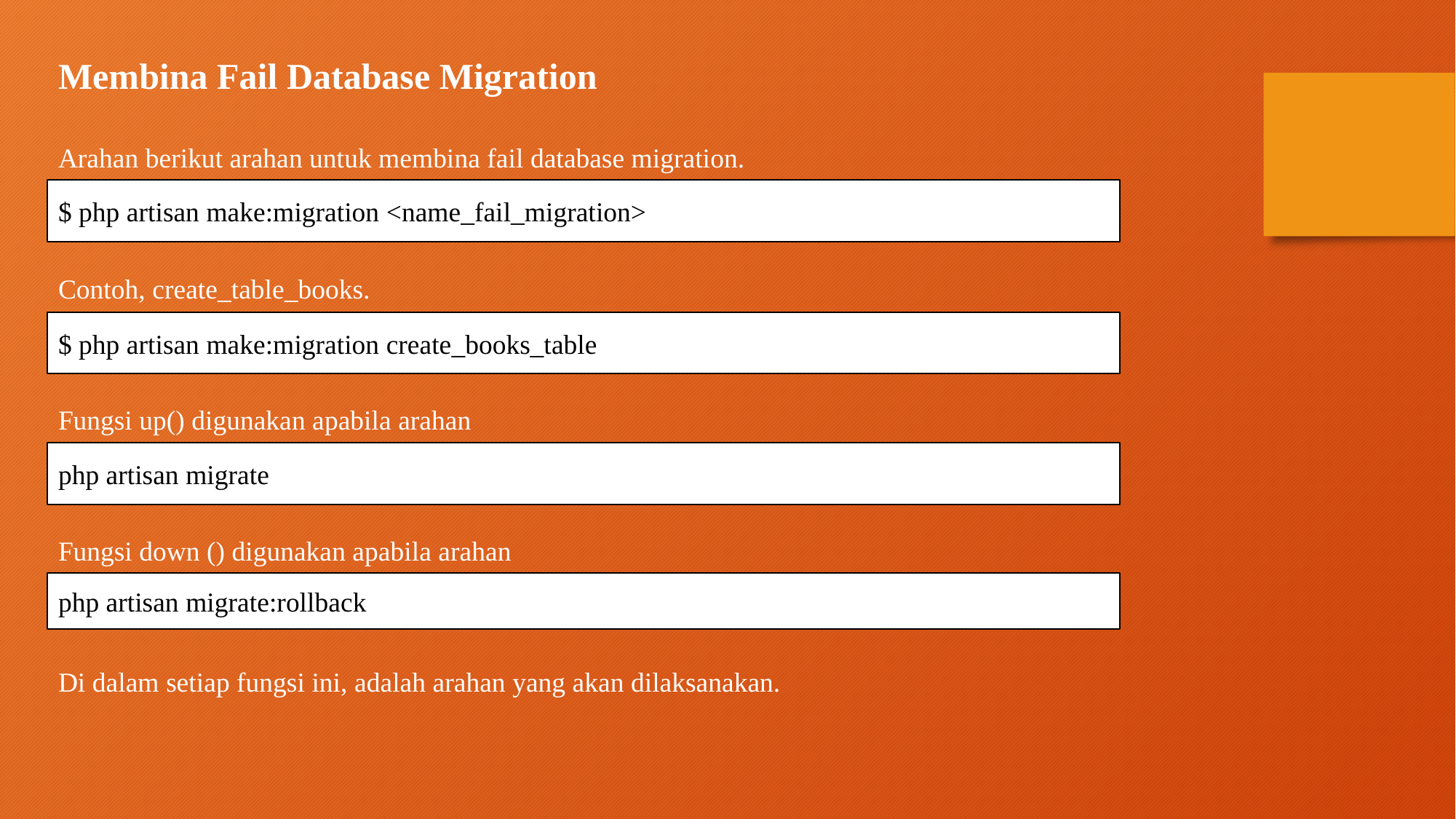

Membina Fail Database Migration

Arahan berikut arahan untuk membina fail database migration.

Contoh, create_table_books.

Fungsi up() digunakan apabila arahan

Fungsi down () digunakan apabila arahan

Di dalam setiap fungsi ini, adalah arahan yang akan dilaksanakan.
$ php artisan make:migration <name_fail_migration>
$ php artisan make:migration create_books_table
php artisan migrate
php artisan migrate:rollback